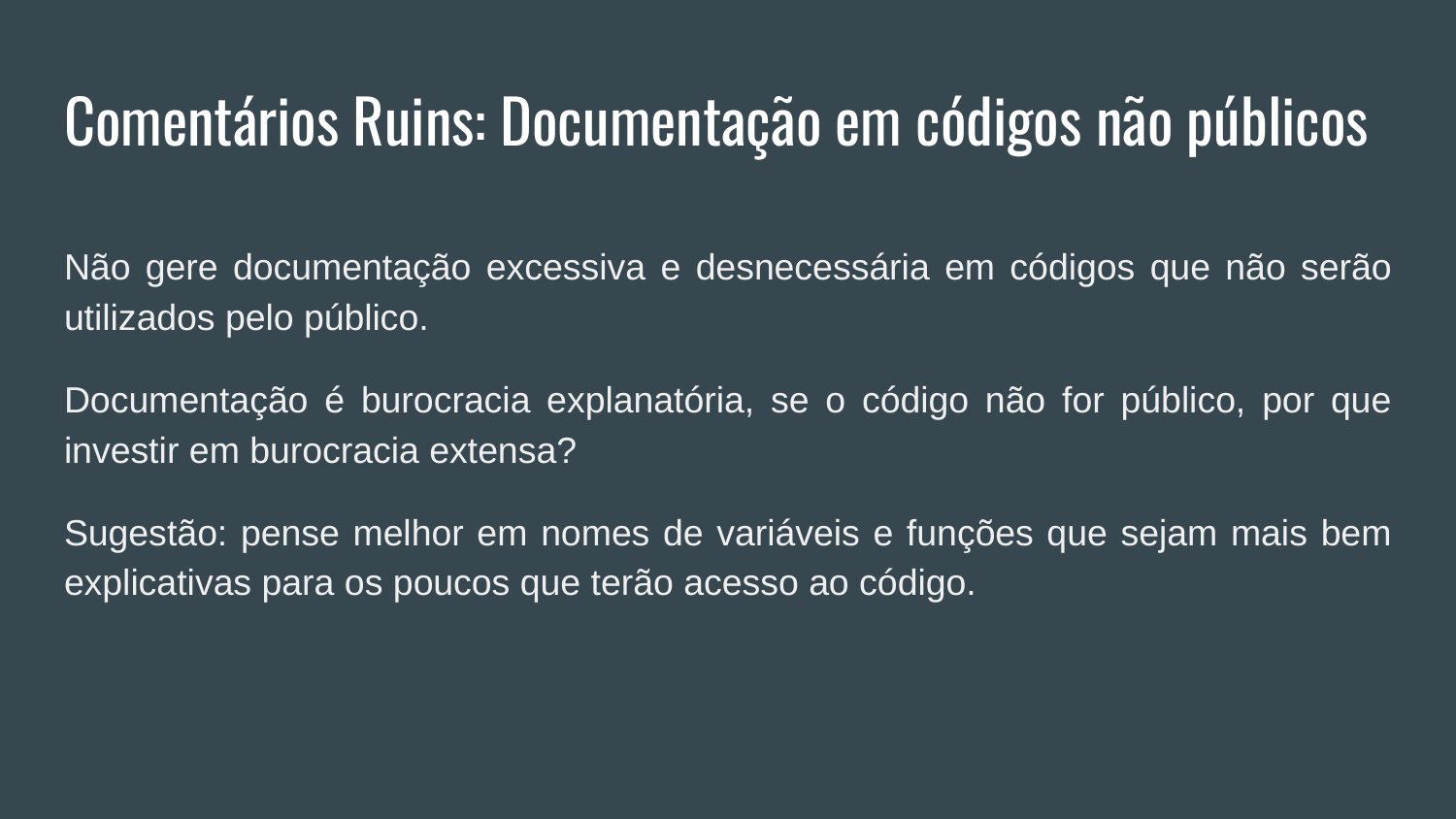

# Comentários Ruins: Documentação em códigos não públicos
Não gere documentação excessiva e desnecessária em códigos que não serão utilizados pelo público.
Documentação é burocracia explanatória, se o código não for público, por que investir em burocracia extensa?
Sugestão: pense melhor em nomes de variáveis e funções que sejam mais bem explicativas para os poucos que terão acesso ao código.